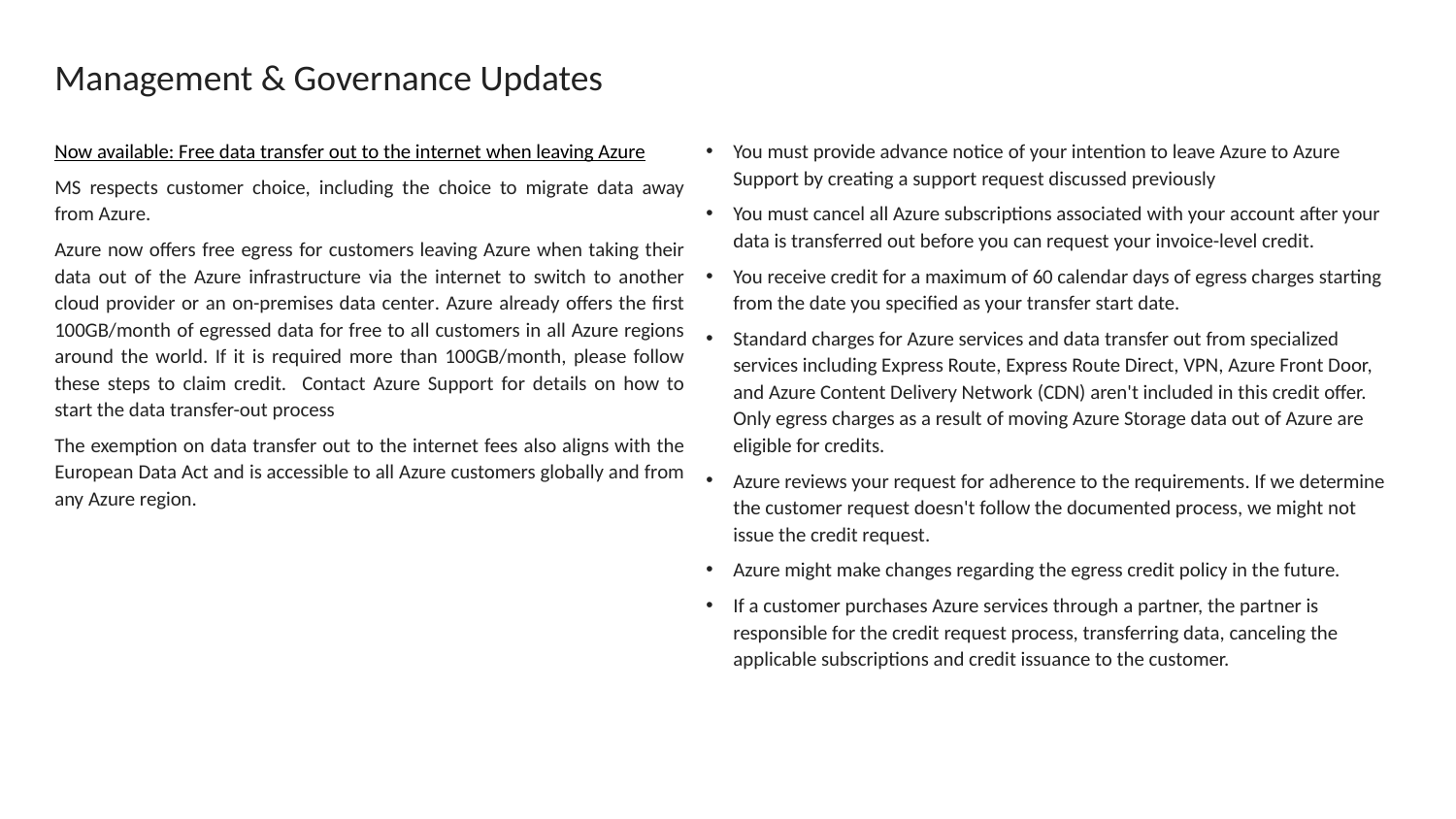

# Management & Governance Updates
Now available: Free data transfer out to the internet when leaving Azure
MS respects customer choice, including the choice to migrate data away from Azure.
Azure now offers free egress for customers leaving Azure when taking their data out of the Azure infrastructure via the internet to switch to another cloud provider or an on-premises data center. Azure already offers the first 100GB/month of egressed data for free to all customers in all Azure regions around the world. If it is required more than 100GB/month, please follow these steps to claim credit.  Contact Azure Support for details on how to start the data transfer-out process
The exemption on data transfer out to the internet fees also aligns with the European Data Act and is accessible to all Azure customers globally and from any Azure region.
You must provide advance notice of your intention to leave Azure to Azure Support by creating a support request discussed previously
You must cancel all Azure subscriptions associated with your account after your data is transferred out before you can request your invoice-level credit.
You receive credit for a maximum of 60 calendar days of egress charges starting from the date you specified as your transfer start date.
Standard charges for Azure services and data transfer out from specialized services including Express Route, Express Route Direct, VPN, Azure Front Door, and Azure Content Delivery Network (CDN) aren't included in this credit offer. Only egress charges as a result of moving Azure Storage data out of Azure are eligible for credits.
Azure reviews your request for adherence to the requirements. If we determine the customer request doesn't follow the documented process, we might not issue the credit request.
Azure might make changes regarding the egress credit policy in the future.
If a customer purchases Azure services through a partner, the partner is responsible for the credit request process, transferring data, canceling the applicable subscriptions and credit issuance to the customer.